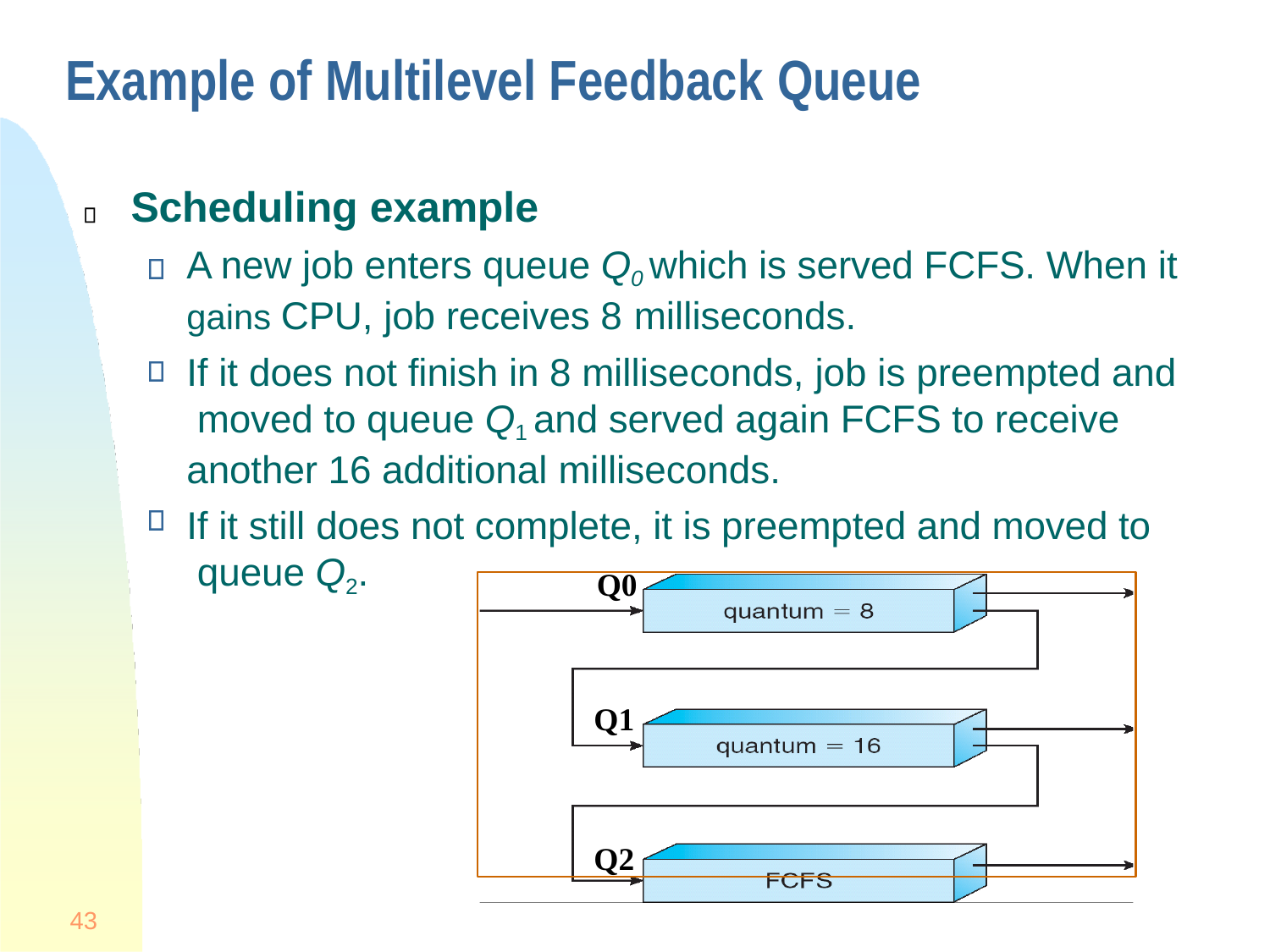

# Example of Multilevel Feedback Queue
Scheduling example
A new job enters queue Q0 which is served FCFS. When it
gains CPU, job receives 8 milliseconds.
If it does not finish in 8 milliseconds, job is preempted and  moved to queue Q1 and served again FCFS to receive  another 16 additional milliseconds.
If it still does not complete, it is preempted and moved to  queue Q2.

Q0

Q1

Q2

43